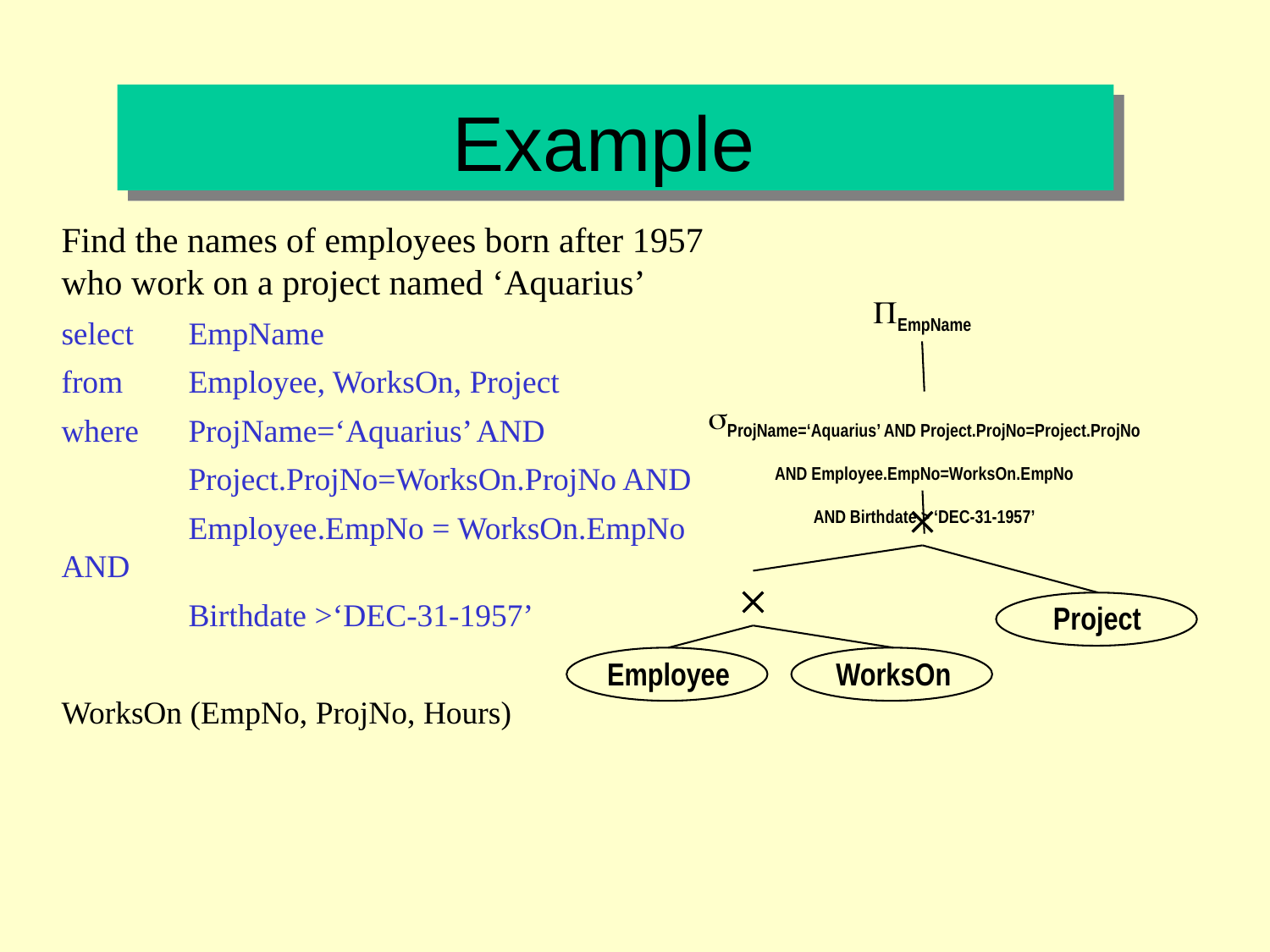

# Example

Find the names of employees born after 1957 who work on a project named ‘Aquarius’
select 	EmpName
from 	Employee, WorksOn, Project
where	ProjName=‘Aquarius’ AND
	Project.ProjNo=WorksOn.ProjNo AND
	Employee.EmpNo = WorksOn.EmpNo AND
	Birthdate >‘DEC-31-1957’

WorksOn (EmpNo, ProjNo, Hours)
ΠEmpName
σProjName=‘Aquarius’ AND Project.ProjNo=Project.ProjNo
AND Employee.EmpNo=WorksOn.EmpNo
AND Birthdate > ‘DEC-31-1957’
×
×
Project

Employee

WorksOn